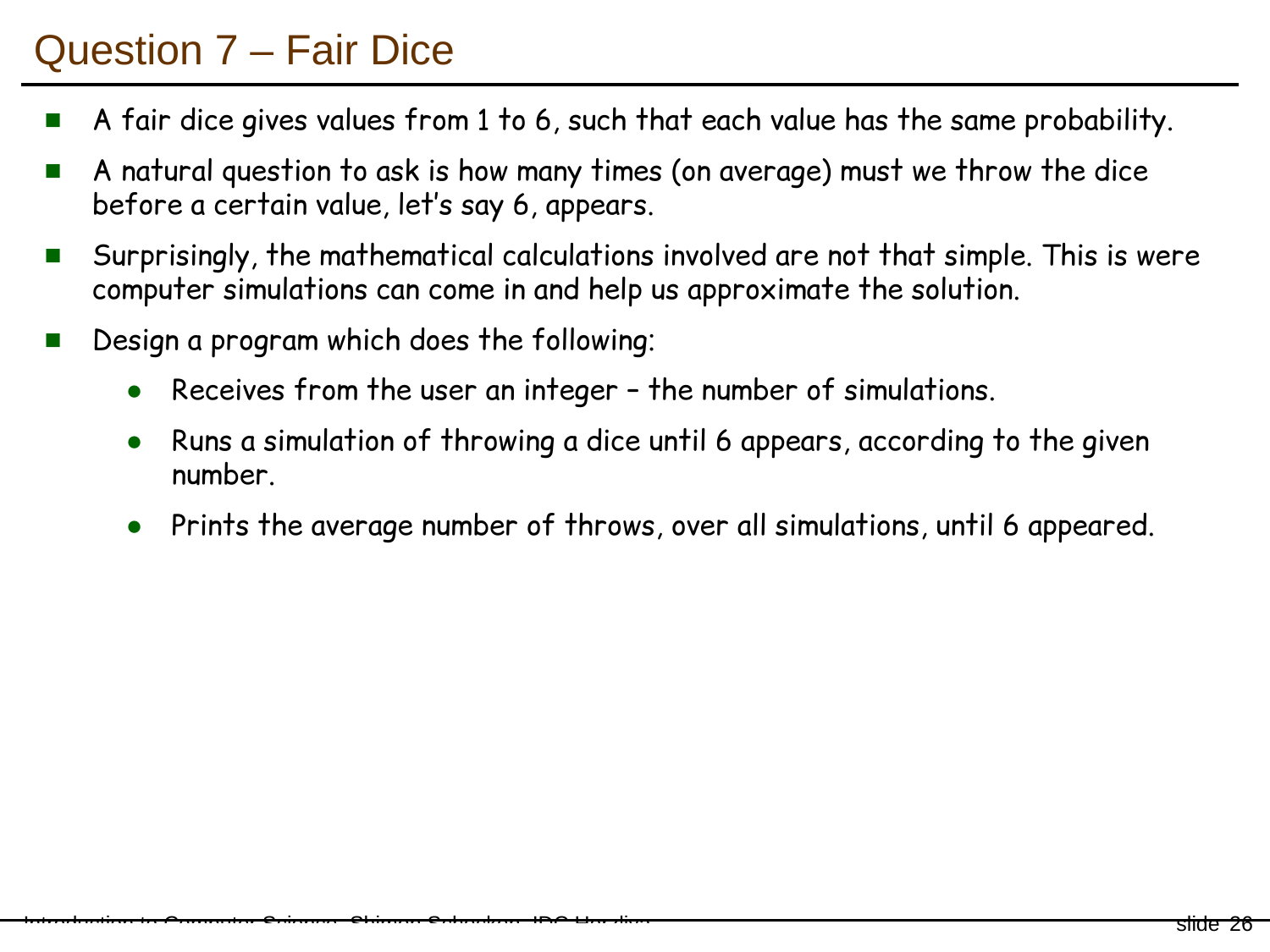

Question 7 – Fair Dice
A fair dice gives values from 1 to 6, such that each value has the same probability.
A natural question to ask is how many times (on average) must we throw the dice  before a certain value, let’s say 6, appears.
Surprisingly, the mathematical calculations involved are not that simple. This is were computer simulations can come in and help us approximate the solution.
Design a program which does the following:
Receives from the user an integer – the number of simulations.
Runs a simulation of throwing a dice until 6 appears, according to the given number.
Prints the average number of throws, over all simulations, until 6 appeared.